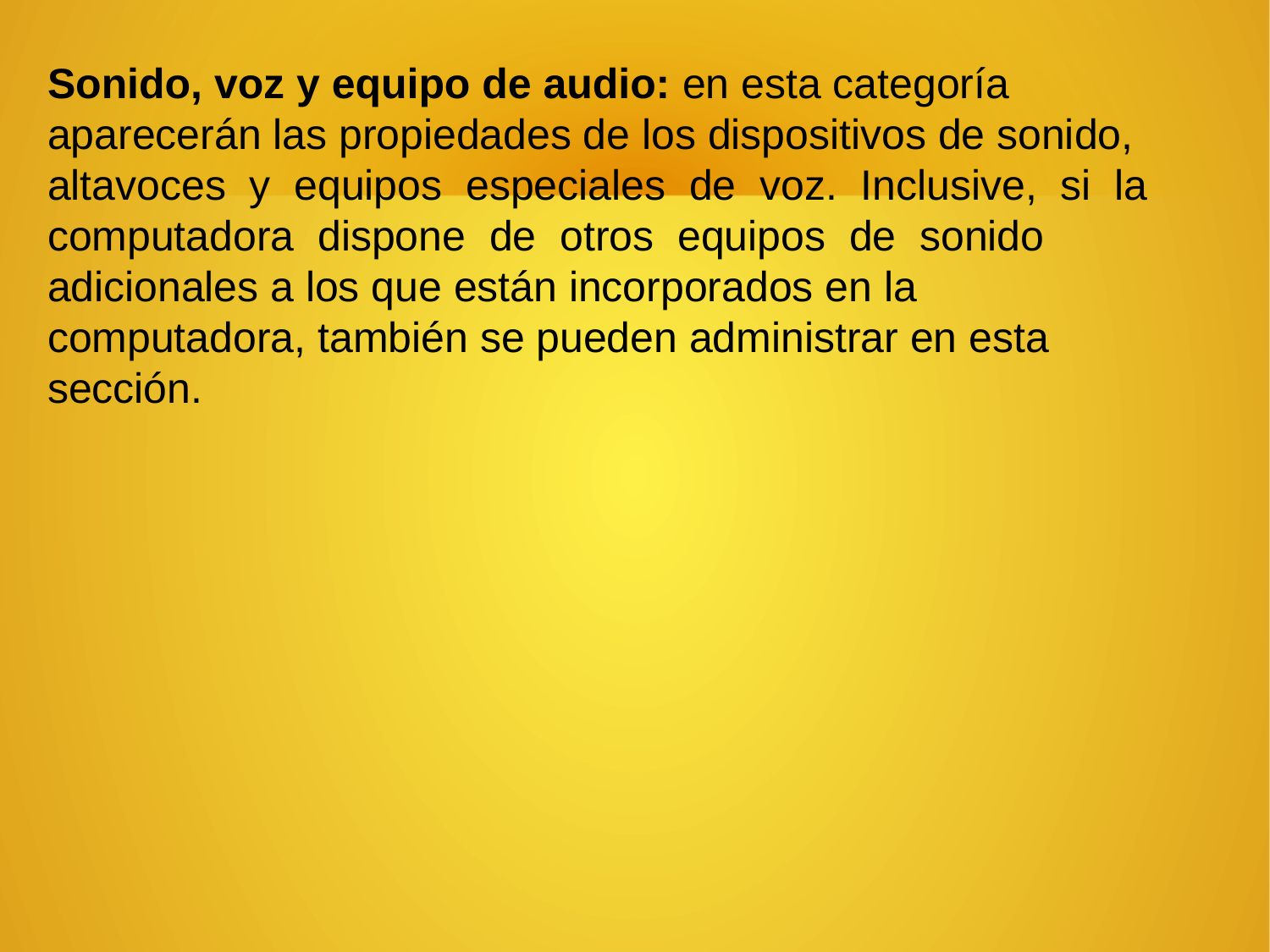

Sonido, voz y equipo de audio: en esta categoría aparecerán las propiedades de los dispositivos de sonido,
altavoces  y  equipos  especiales  de  voz.  Inclusive,  si  la  computadora  dispone  de  otros  equipos  de  sonido
adicionales a los que están incorporados en la computadora, también se pueden administrar en esta sección.